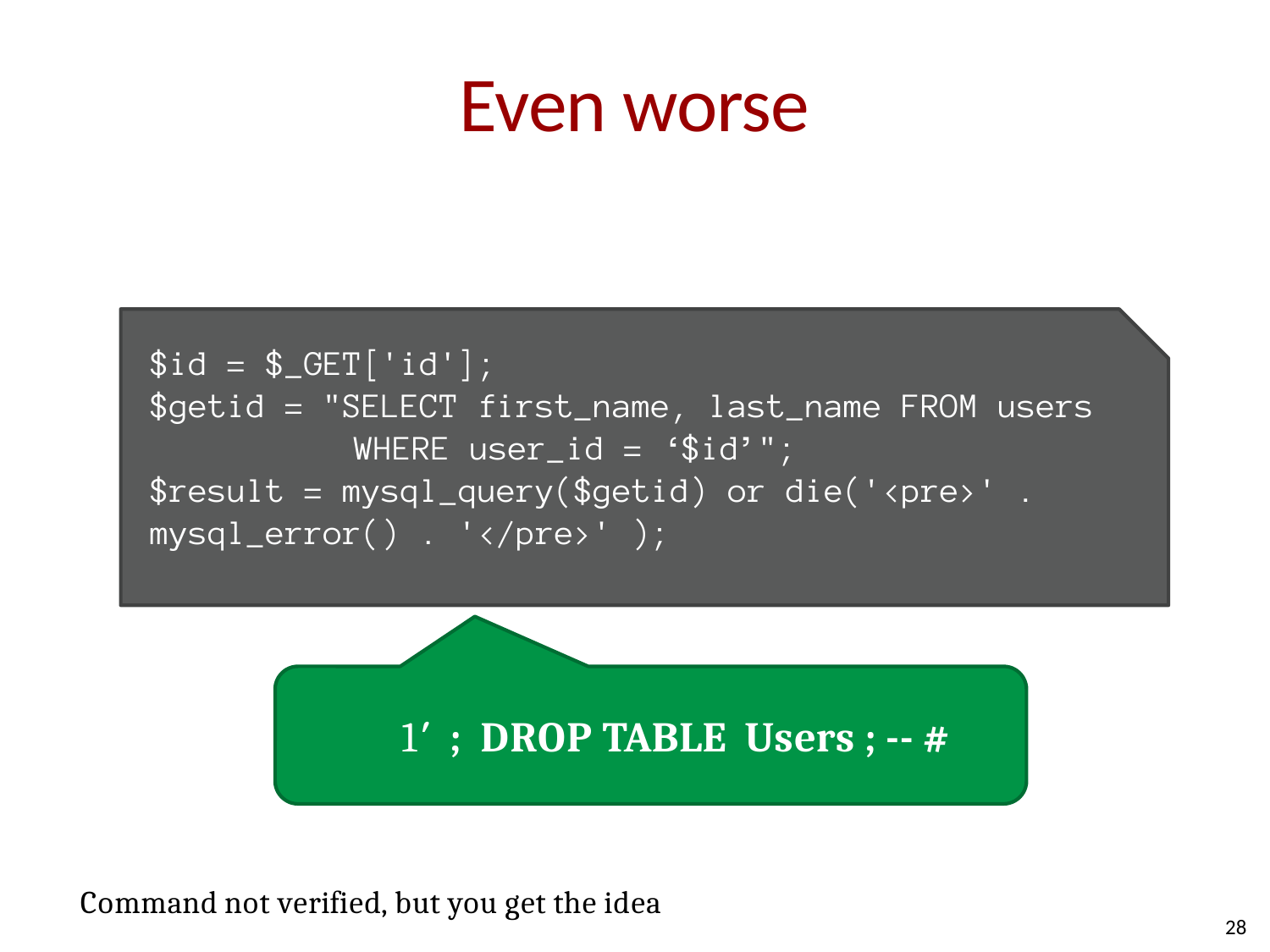

# Even worse
$id = $_GET['id'];
$getid = "SELECT first_name, last_name FROM users
	    WHERE user_id = ‘$id’";
$result = mysql_query($getid) or die('<pre>' . mysql_error() . '</pre>' );
1′  ;  DROP TABLE  Users ; -- #
Command not verified, but you get the idea
28